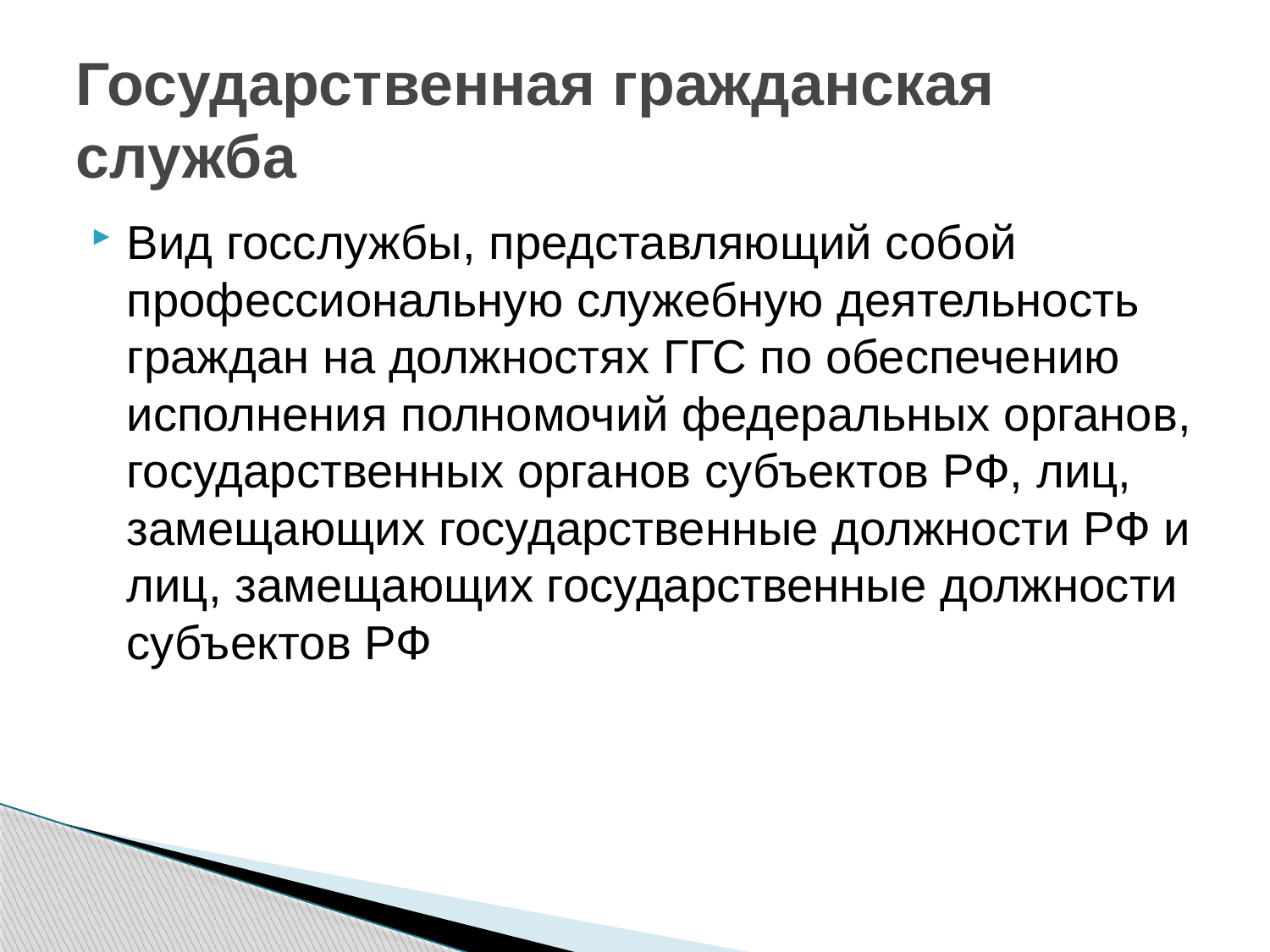

# Государственная гражданская служба
Вид госслужбы, представляющий собой профессиональную служебную деятельность граждан на должностях ГГС по обеспечению исполнения полномочий федеральных органов, государственных органов субъектов РФ, лиц, замещающих государственные должности РФ и лиц, замещающих государственные должности субъектов РФ